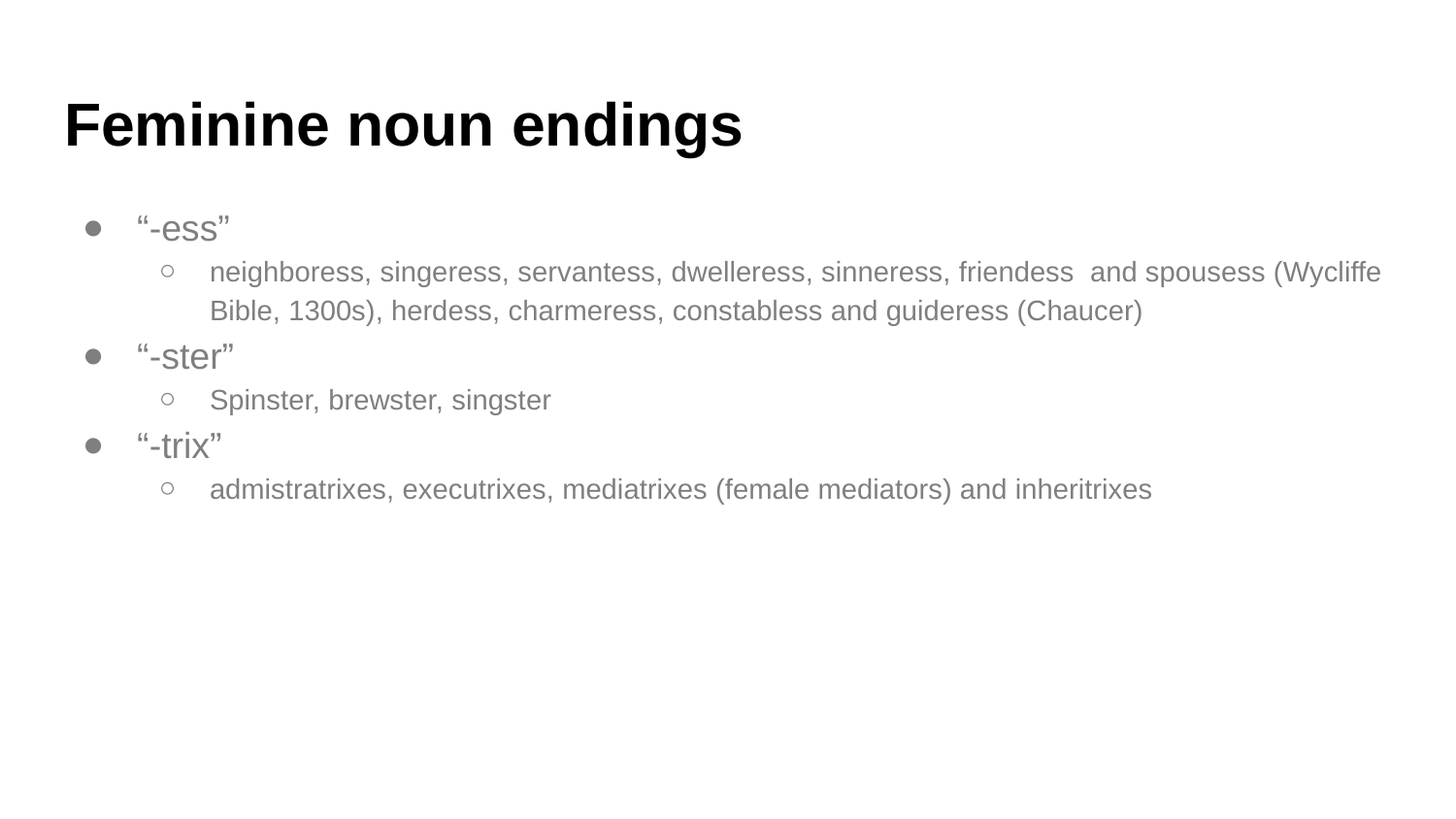

# Feminine noun endings
“-ess”
neighboress, singeress, servantess, dwelleress, sinneress, friendess  and spousess (Wycliffe Bible, 1300s), herdess, charmeress, constabless and guideress (Chaucer)
“-ster”
Spinster, brewster, singster
“-trix”
admistratrixes, executrixes, mediatrixes (female mediators) and inheritrixes